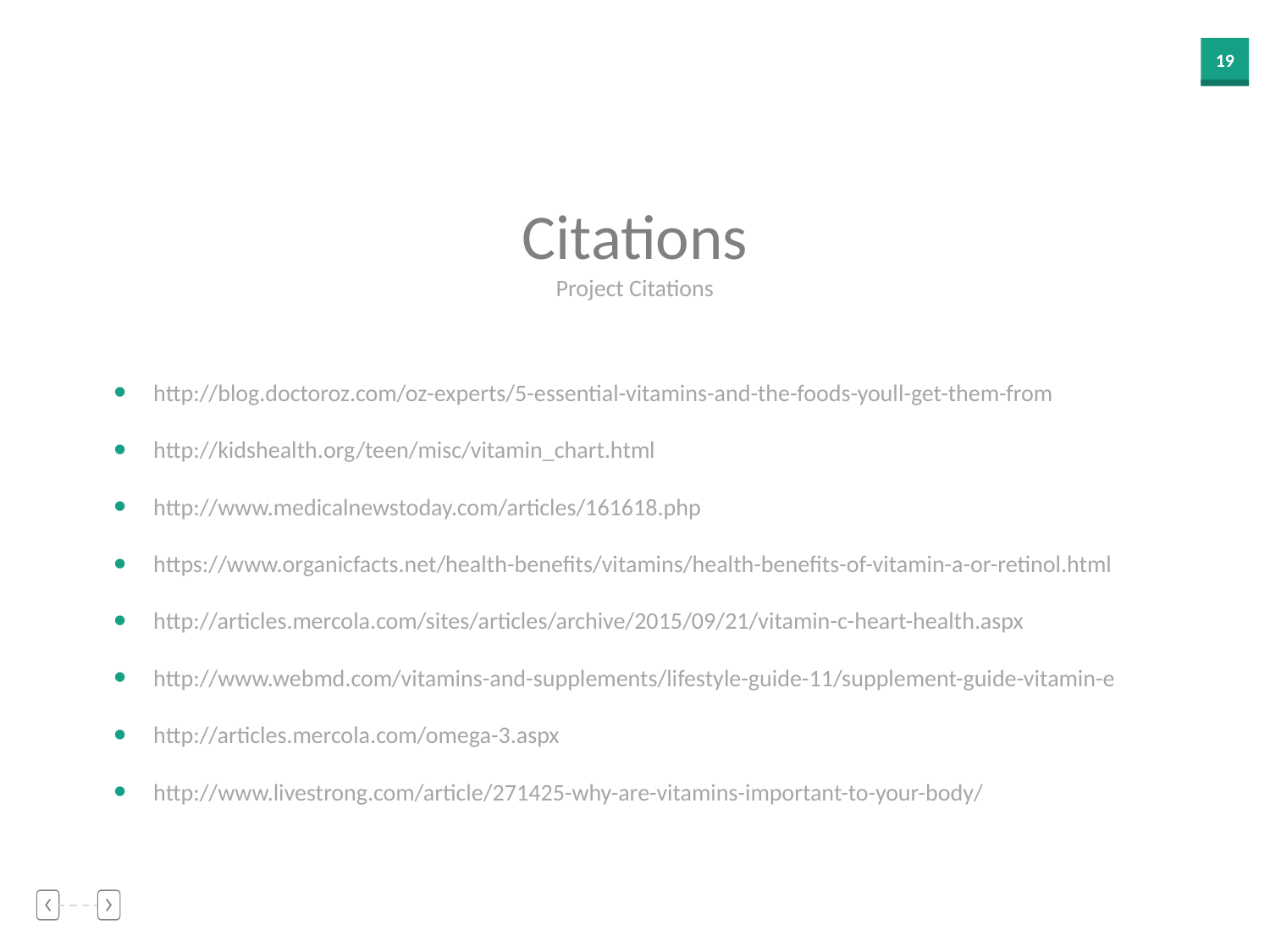

Citations
Project Citations
http://blog.doctoroz.com/oz-experts/5-essential-vitamins-and-the-foods-youll-get-them-from

http://kidshealth.org/teen/misc/vitamin_chart.html

http://www.medicalnewstoday.com/articles/161618.php

https://www.organicfacts.net/health-benefits/vitamins/health-benefits-of-vitamin-a-or-retinol.html

http://articles.mercola.com/sites/articles/archive/2015/09/21/vitamin-c-heart-health.aspx

http://www.webmd.com/vitamins-and-supplements/lifestyle-guide-11/supplement-guide-vitamin-e

http://articles.mercola.com/omega-3.aspx

http://www.livestrong.com/article/271425-why-are-vitamins-important-to-your-body/